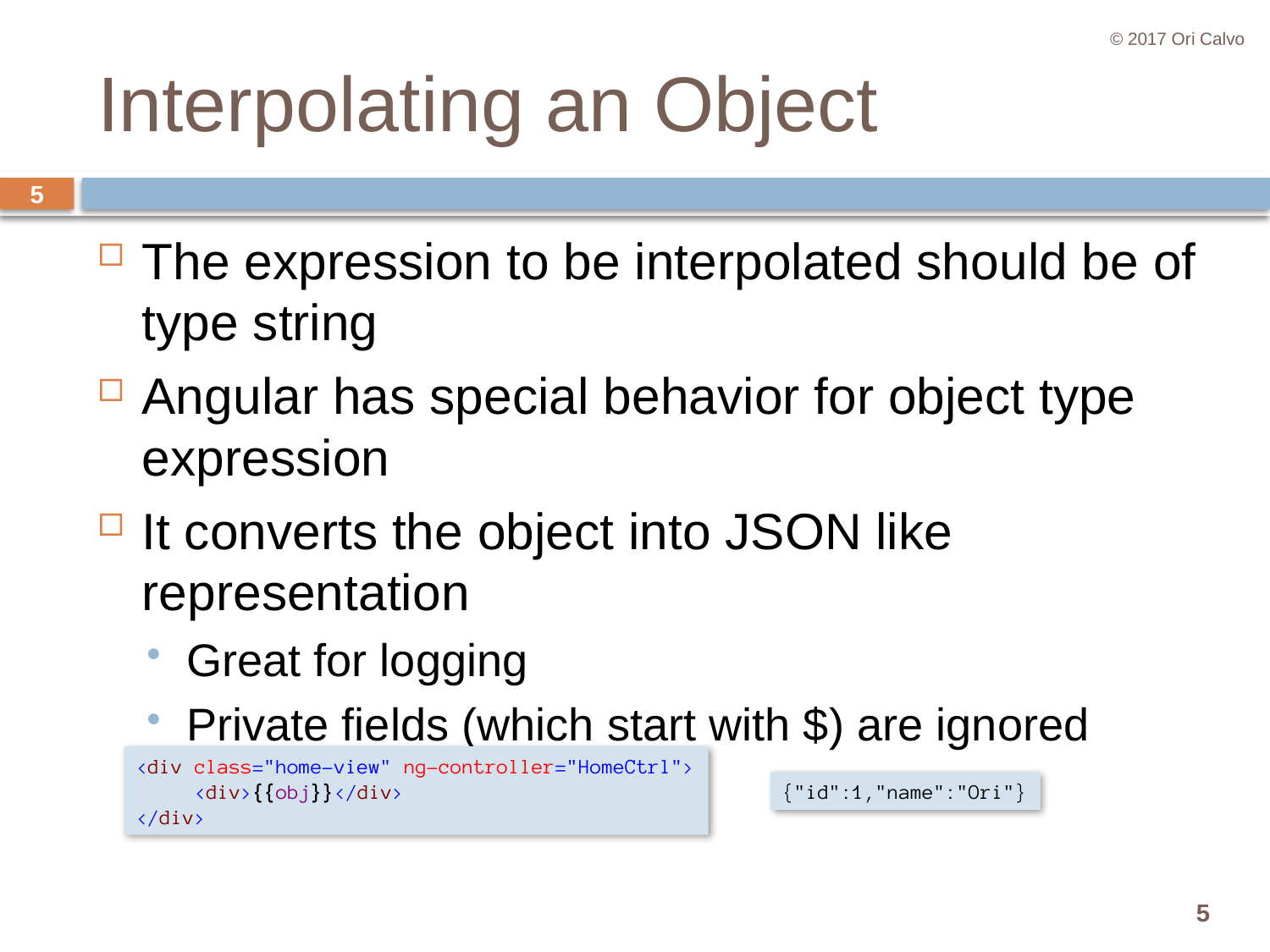

© 2017 Ori Calvo
# Interpolating an Object
5
The expression to be interpolated should be of type string
Angular has special behavior for object type expression
It converts the object into JSON like representation
Great for logging
Private fields (which start with $) are ignored
<div class="home-view" ng-controller="HomeCtrl">
     <div>{{obj}}</div>
</div>
{"id":1,"name":"Ori"}